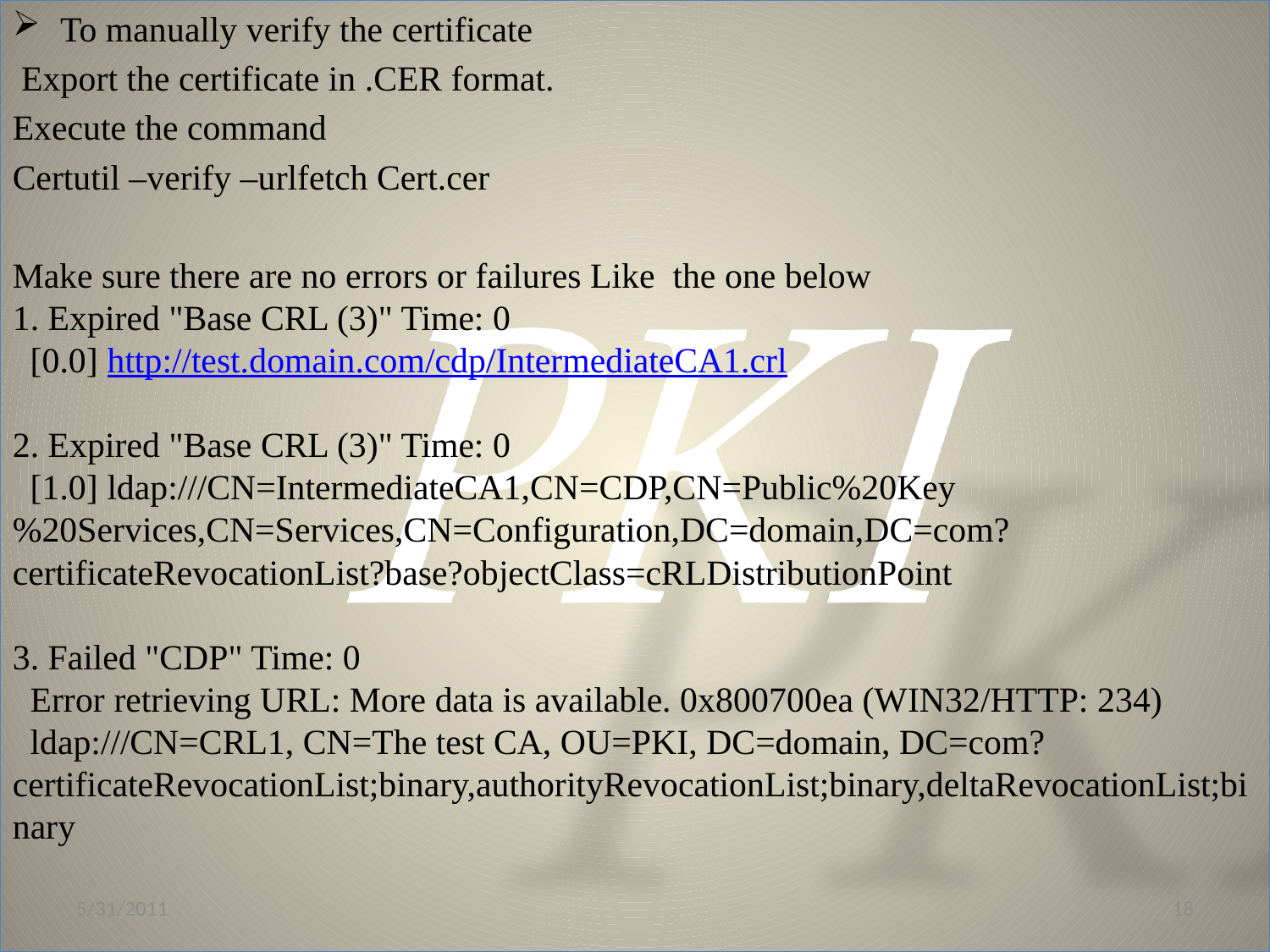

To manually verify the certificate
 Export the certificate in .CER format.
Execute the command
Certutil –verify –urlfetch Cert.cer

Make sure there are no errors or failures Like  the one below
1. Expired "Base CRL (3)" Time: 0
  [0.0] http://test.domain.com/cdp/IntermediateCA1.crl

2. Expired "Base CRL (3)" Time: 0
  [1.0] ldap:///CN=IntermediateCA1,CN=CDP,CN=Public%20Key%20Services,CN=Services,CN=Configuration,DC=domain,DC=com?certificateRevocationList?base?objectClass=cRLDistributionPoint

3. Failed "CDP" Time: 0
  Error retrieving URL: More data is available. 0x800700ea (WIN32/HTTP: 234)
  ldap:///CN=CRL1, CN=The test CA, OU=PKI, DC=domain, DC=com?certificateRevocationList;binary,authorityRevocationList;binary,deltaRevocationList;binary